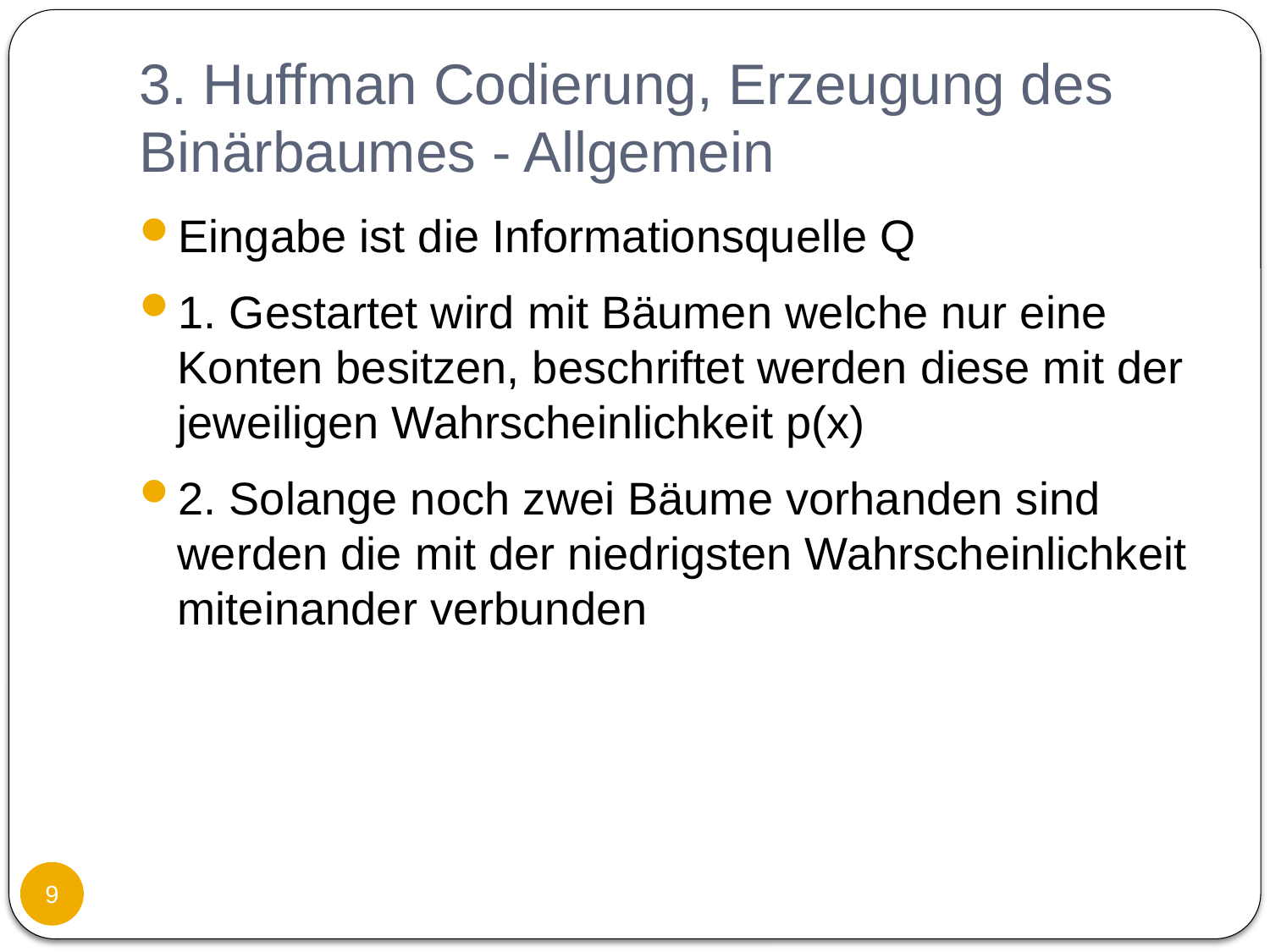

# 3. Huffman Codierung, Erzeugung des Binärbaumes - Allgemein
Eingabe ist die Informationsquelle Q
1. Gestartet wird mit Bäumen welche nur eine Konten besitzen, beschriftet werden diese mit der jeweiligen Wahrscheinlichkeit p(x)
2. Solange noch zwei Bäume vorhanden sind werden die mit der niedrigsten Wahrscheinlichkeit miteinander verbunden
9